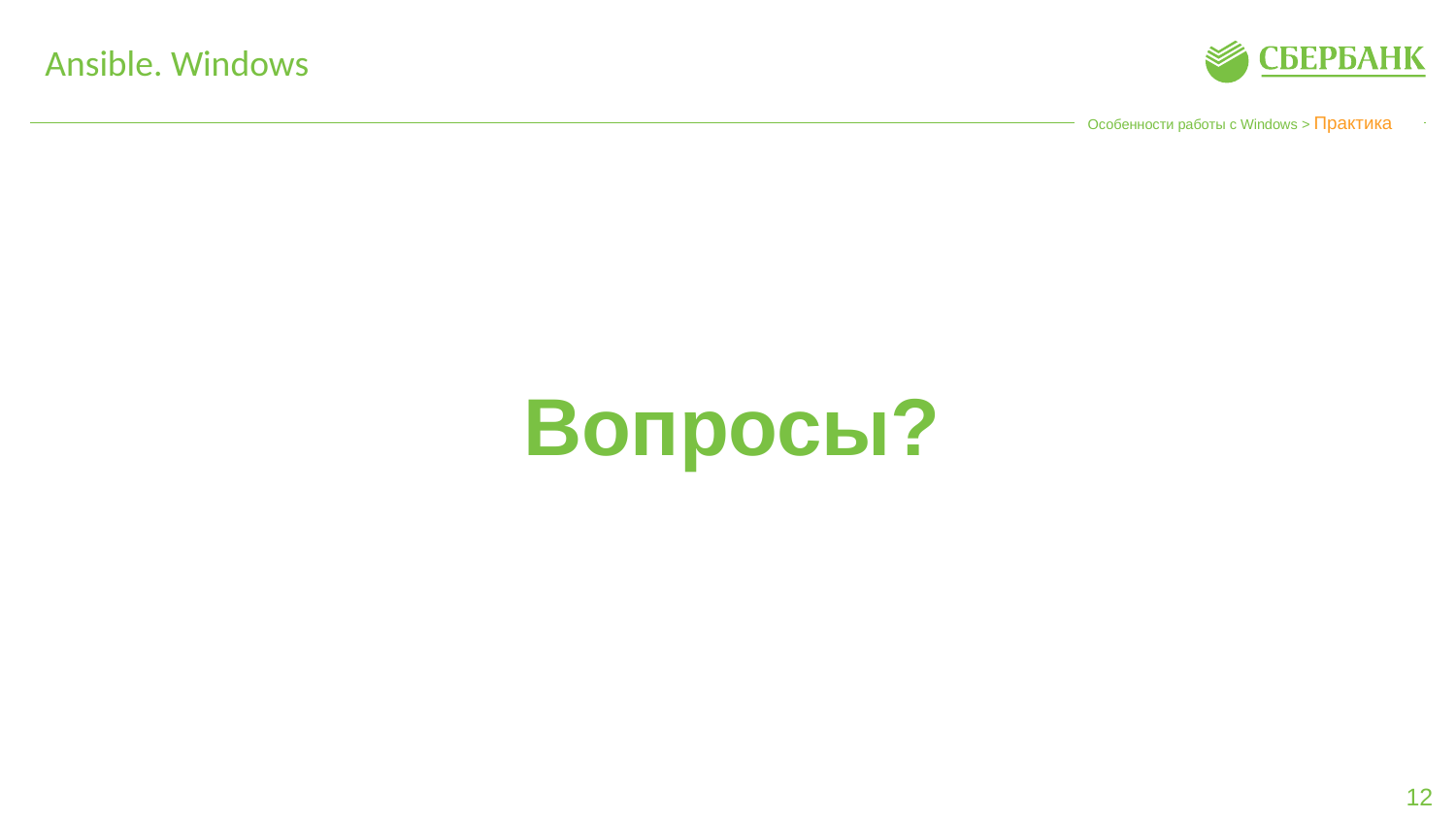

# Ansible. Windows
Особенности работы с Windows > Практика
Вопросы?